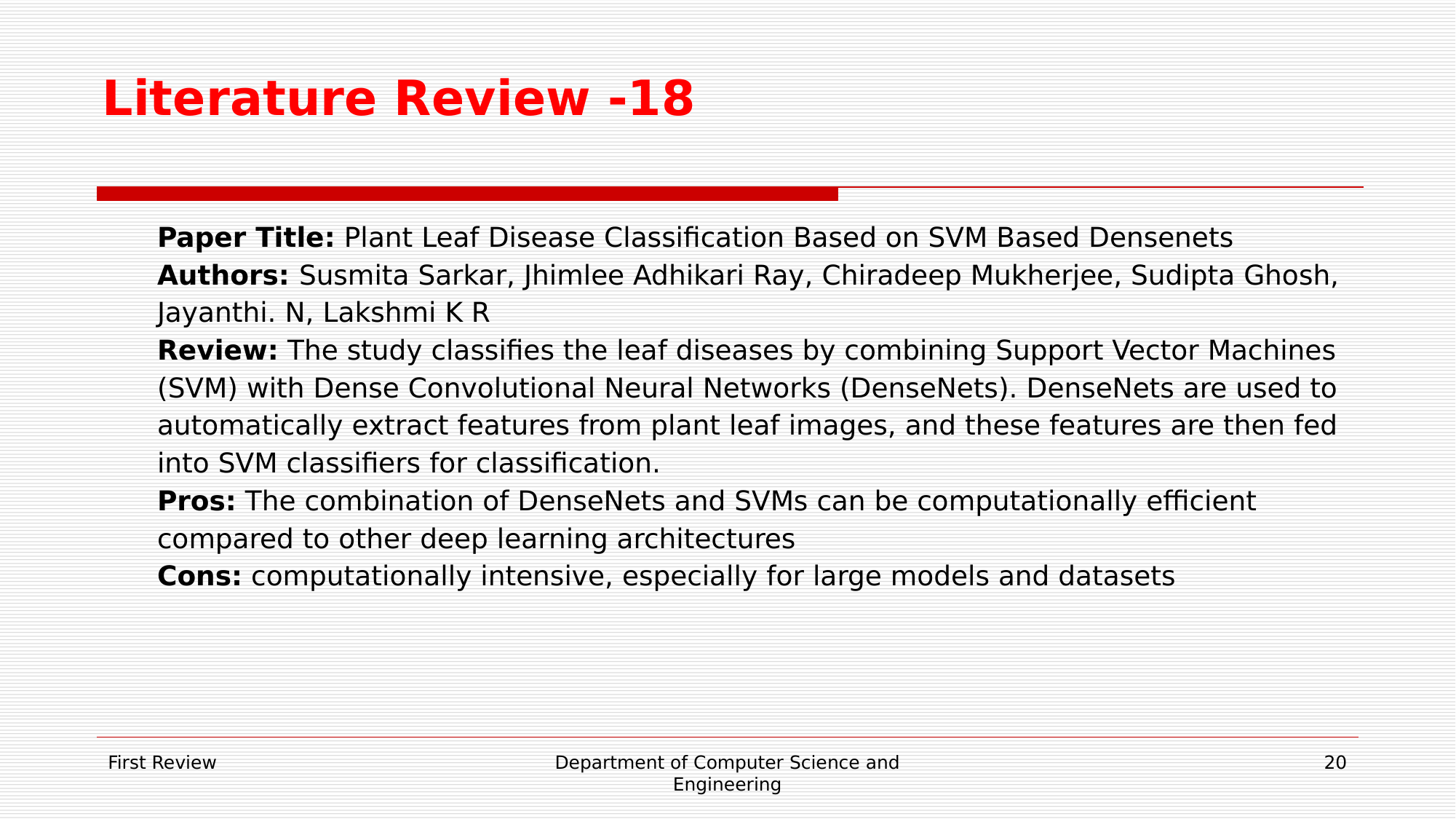

# Literature Review -18

Paper Title: Plant Leaf Disease Classification Based on SVM Based Densenets
Authors: Susmita Sarkar, Jhimlee Adhikari Ray, Chiradeep Mukherjee, Sudipta Ghosh, Jayanthi. N, Lakshmi K R
Review: The study classifies the leaf diseases by combining Support Vector Machines (SVM) with Dense Convolutional Neural Networks (DenseNets). DenseNets are used to automatically extract features from plant leaf images, and these features are then fed into SVM classifiers for classification.
Pros: The combination of DenseNets and SVMs can be computationally efficient compared to other deep learning architectures
Cons: computationally intensive, especially for large models and datasets

First Review
Department of Computer Science and Engineering
20